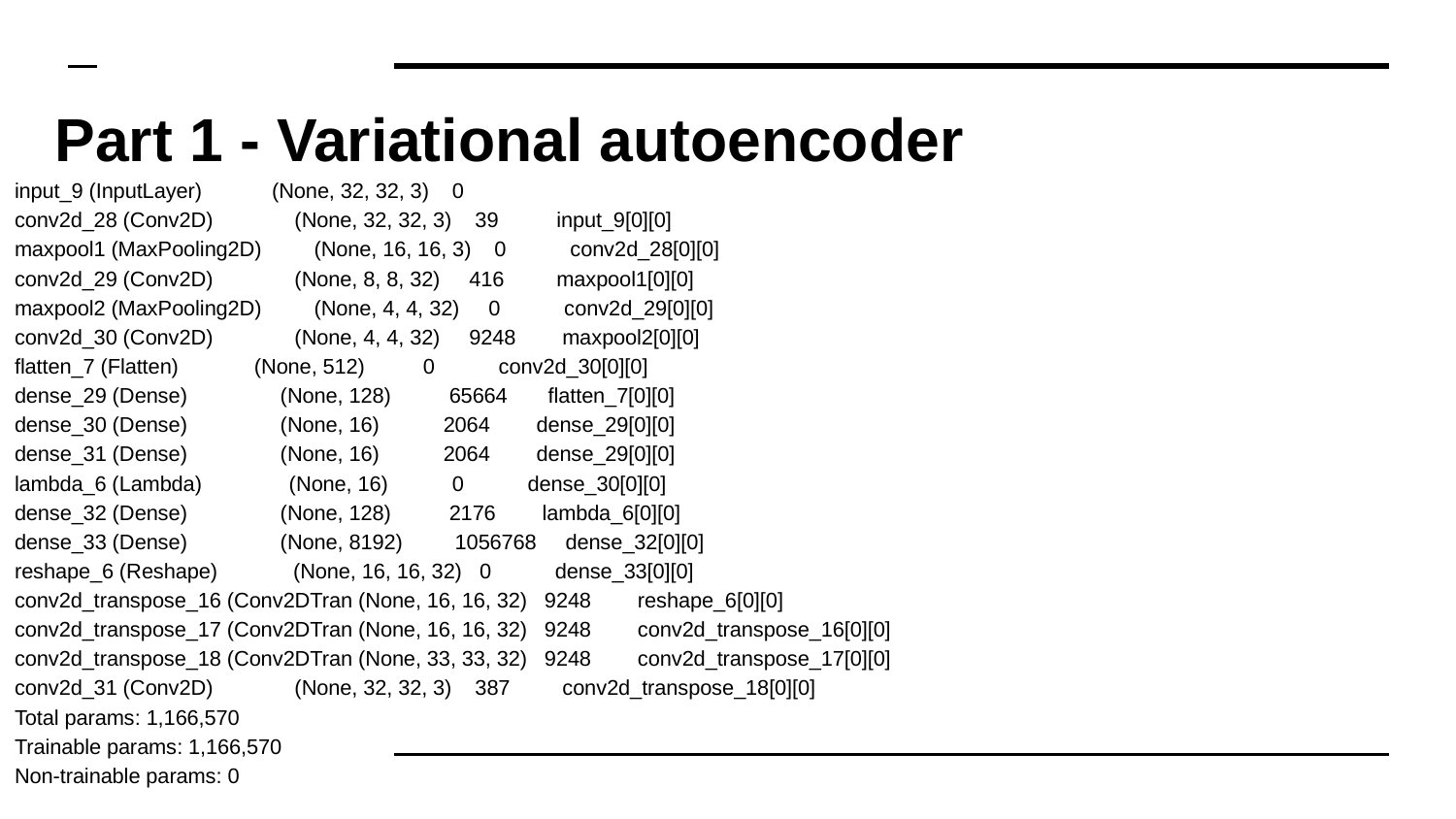

# Part 1 - Variational autoencoder
input_9 (InputLayer)            (None, 32, 32, 3)    0
conv2d_28 (Conv2D)              (None, 32, 32, 3)    39          input_9[0][0]
maxpool1 (MaxPooling2D)         (None, 16, 16, 3)    0           conv2d_28[0][0]
conv2d_29 (Conv2D)              (None, 8, 8, 32)     416         maxpool1[0][0]
maxpool2 (MaxPooling2D)         (None, 4, 4, 32)     0           conv2d_29[0][0]
conv2d_30 (Conv2D)              (None, 4, 4, 32)     9248        maxpool2[0][0]
flatten_7 (Flatten)             (None, 512)          0           conv2d_30[0][0]
dense_29 (Dense)                (None, 128)          65664       flatten_7[0][0]
dense_30 (Dense)                (None, 16)           2064        dense_29[0][0]
dense_31 (Dense)                (None, 16)           2064        dense_29[0][0]
lambda_6 (Lambda)               (None, 16)           0           dense_30[0][0]
dense_32 (Dense)                (None, 128)          2176        lambda_6[0][0]
dense_33 (Dense)                (None, 8192)         1056768     dense_32[0][0]
reshape_6 (Reshape)             (None, 16, 16, 32)   0           dense_33[0][0]
conv2d_transpose_16 (Conv2DTran (None, 16, 16, 32)   9248        reshape_6[0][0]
conv2d_transpose_17 (Conv2DTran (None, 16, 16, 32)   9248        conv2d_transpose_16[0][0]
conv2d_transpose_18 (Conv2DTran (None, 33, 33, 32)   9248        conv2d_transpose_17[0][0]
conv2d_31 (Conv2D)              (None, 32, 32, 3)    387         conv2d_transpose_18[0][0]
Total params: 1,166,570
Trainable params: 1,166,570
Non-trainable params: 0